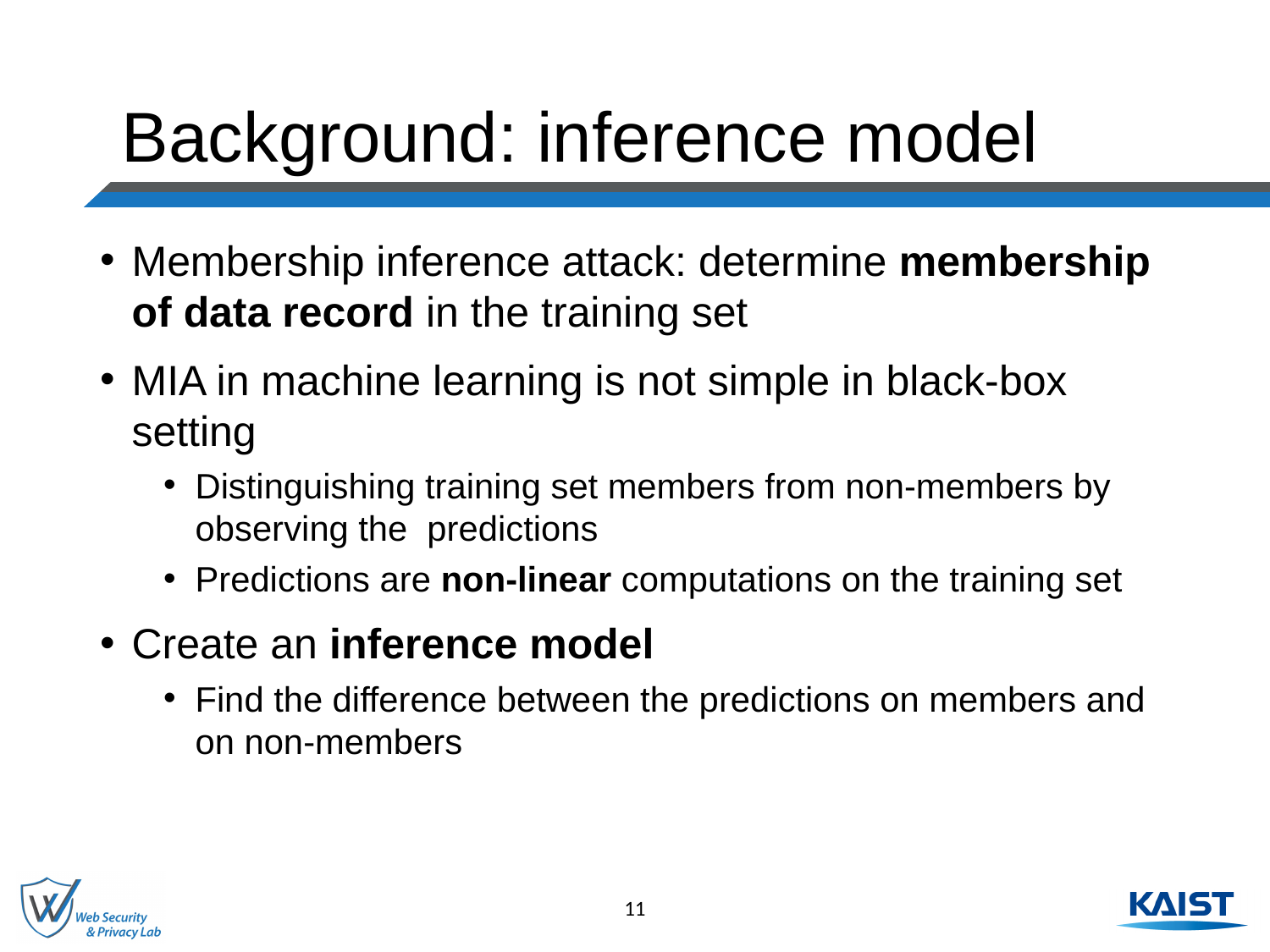

# Background: inference model
Membership inference attack: determine membership of data record in the training set
MIA in machine learning is not simple in black-box setting
Distinguishing training set members from non-members by observing the  predictions
Predictions are non-linear computations on the training set
Create an inference model
Find the difference between the predictions on members and on non-members

11